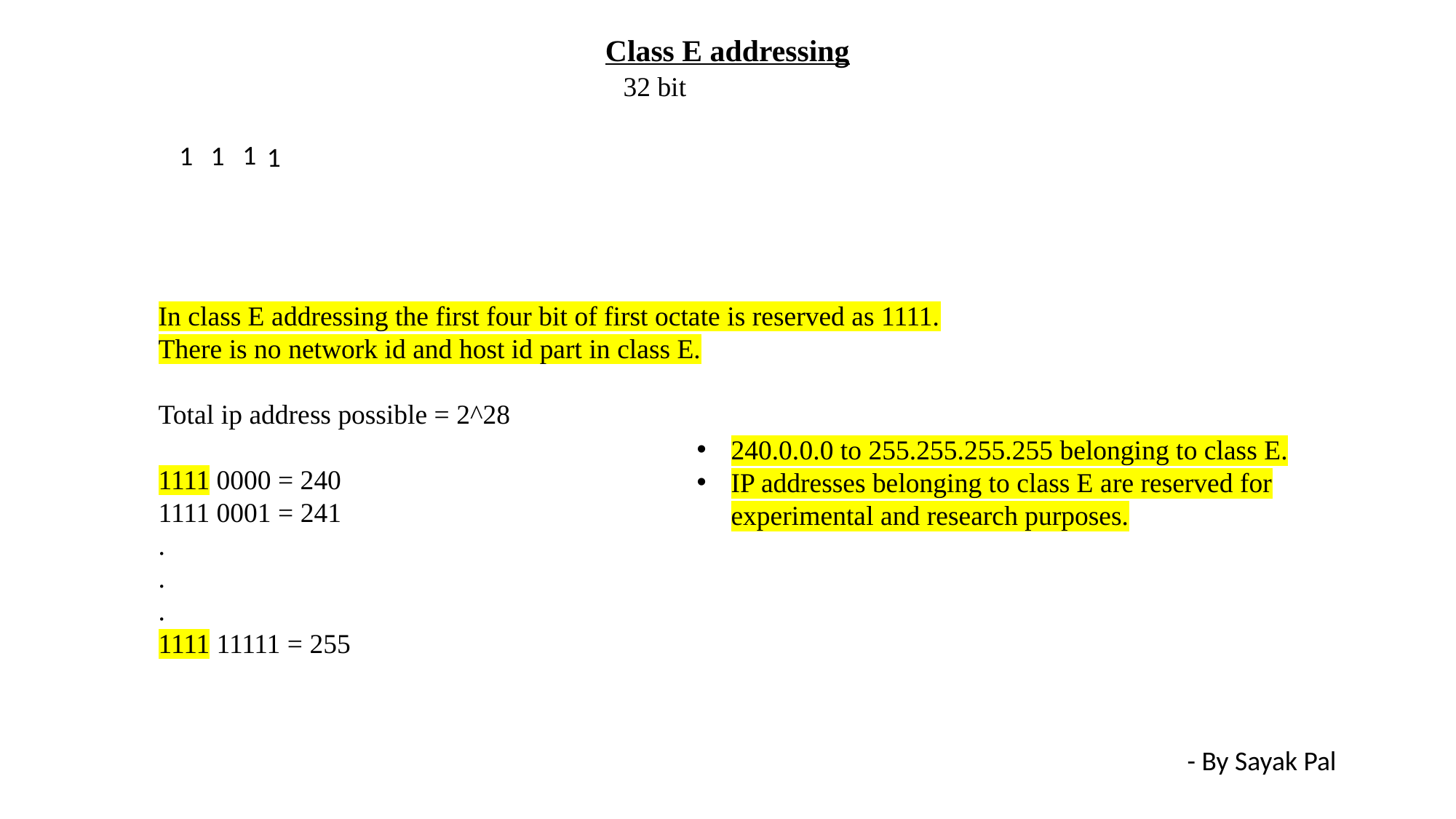

Class E addressing

32 bit
1
1
1
1
In class E addressing the first four bit of first octate is reserved as 1111.
There is no network id and host id part in class E.

Total ip address possible = 2^28

1111 0000 = 240
1111 0001 = 241
.
.
.
1111 11111 = 255
240.0.0.0 to 255.255.255.255 belonging to class E.
IP addresses belonging to class E are reserved for experimental and research purposes.

- By Sayak Pal